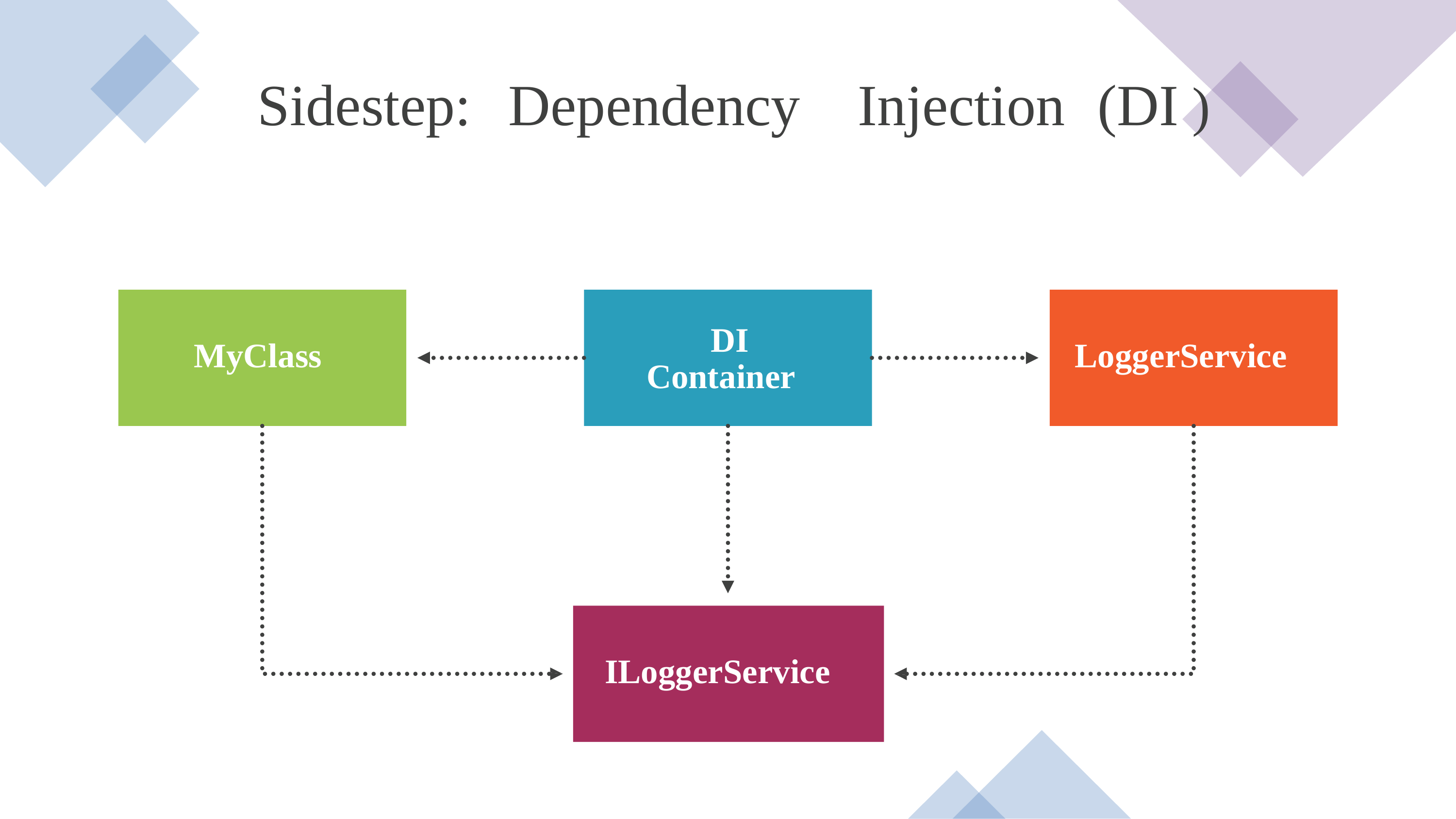

Sidestep:
Dependency
Injection
(DI )

MyClass

DI Container

LoggerService

ILoggerService